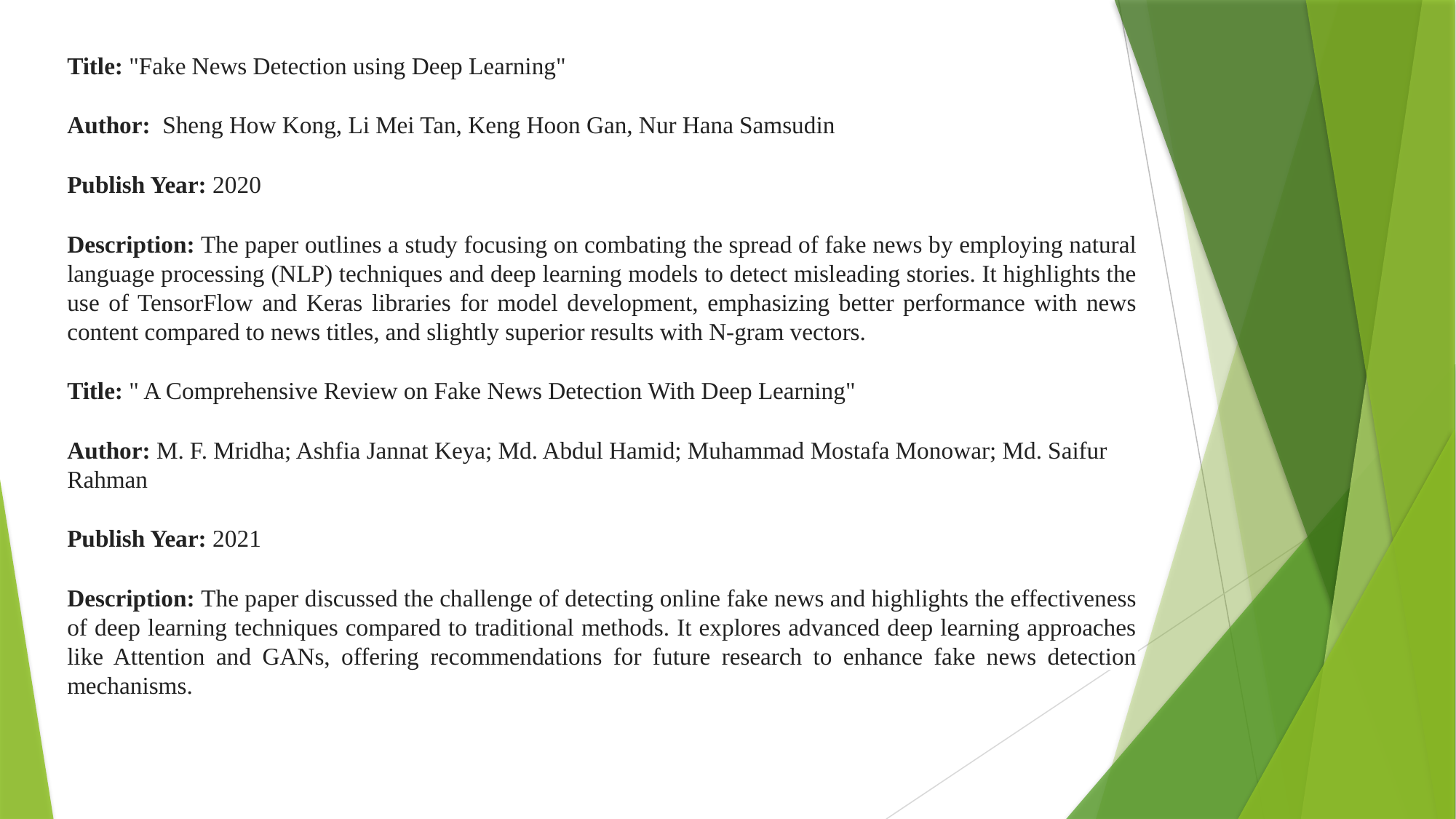

Title: "Fake News Detection using Deep Learning"
Author:  Sheng How Kong, Li Mei Tan, Keng Hoon Gan, Nur Hana Samsudin
Publish Year: 2020
Description: The paper outlines a study focusing on combating the spread of fake news by employing natural language processing (NLP) techniques and deep learning models to detect misleading stories. It highlights the use of TensorFlow and Keras libraries for model development, emphasizing better performance with news content compared to news titles, and slightly superior results with N-gram vectors.
Title: " A Comprehensive Review on Fake News Detection With Deep Learning"
Author: M. F. Mridha; Ashfia Jannat Keya; Md. Abdul Hamid; Muhammad Mostafa Monowar; Md. Saifur Rahman
Publish Year: 2021
Description: The paper discussed the challenge of detecting online fake news and highlights the effectiveness of deep learning techniques compared to traditional methods. It explores advanced deep learning approaches like Attention and GANs, offering recommendations for future research to enhance fake news detection mechanisms.